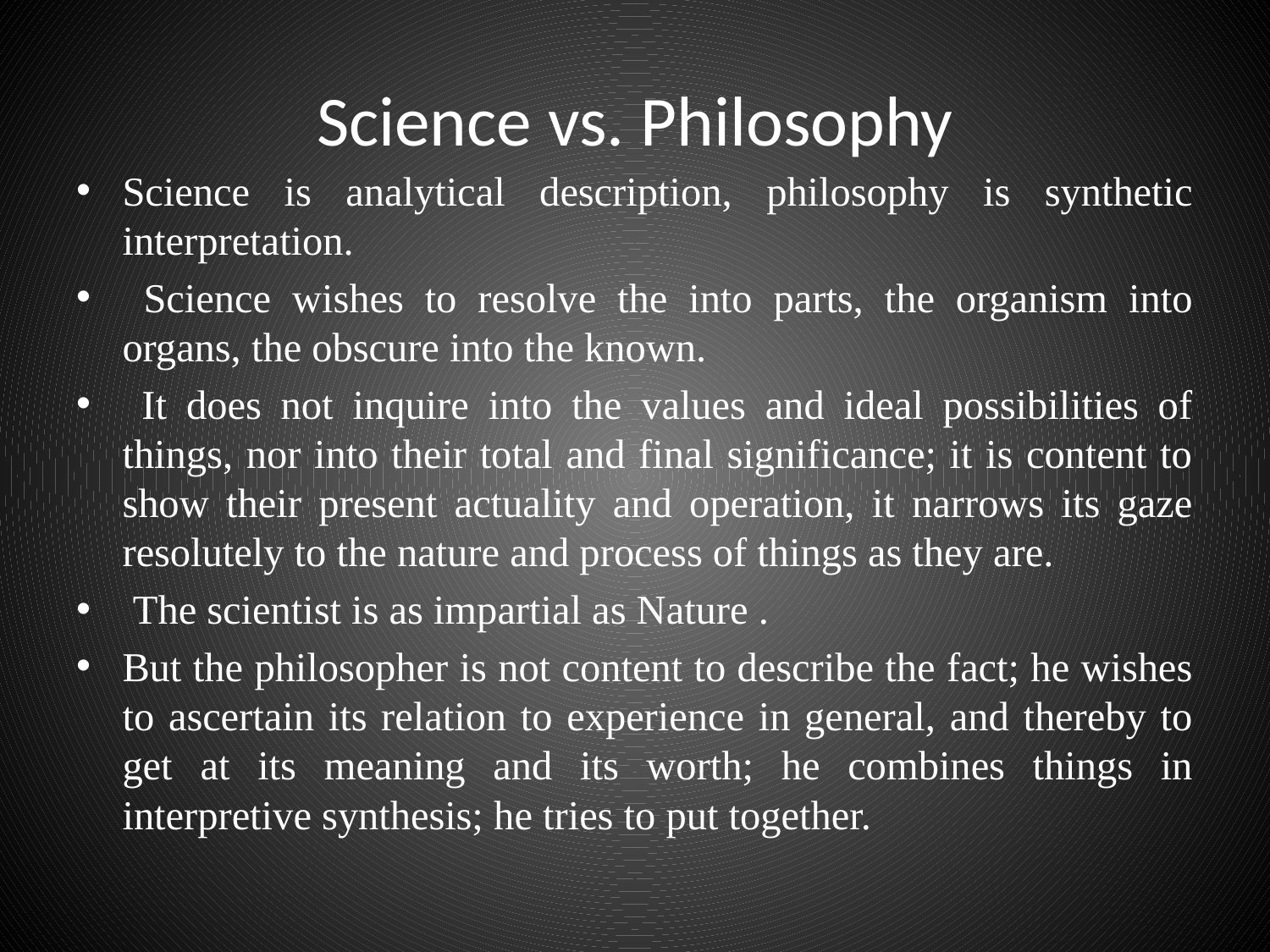

# Science vs. Philosophy
Science is analytical description, philosophy is synthetic interpretation.
 Science wishes to resolve the into parts, the organism into organs, the obscure into the known.
 It does not inquire into the values and ideal possibilities of things, nor into their total and final significance; it is content to show their present actuality and operation, it narrows its gaze resolutely to the nature and process of things as they are.
 The scientist is as impartial as Nature .
But the philosopher is not content to describe the fact; he wishes to ascertain its relation to experience in general, and thereby to get at its meaning and its worth; he combines things in interpretive synthesis; he tries to put together.